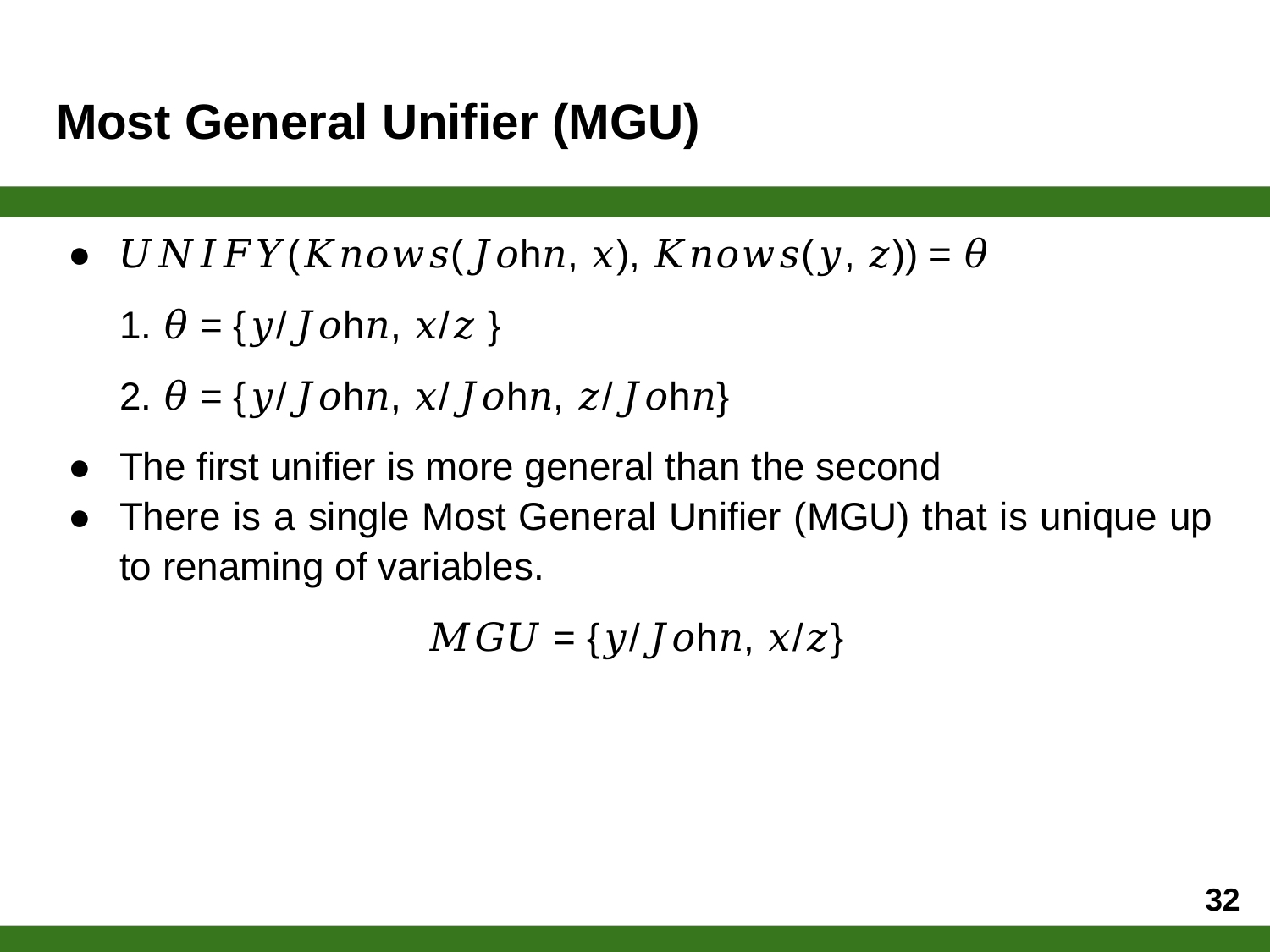

# Most General Unifier (MGU)
𝑈𝑁𝐼𝐹𝑌(𝐾𝑛𝑜𝑤𝑠(𝐽𝑜h𝑛, 𝑥), 𝐾𝑛𝑜𝑤𝑠(𝑦, 𝑧)) = 𝜃
1. 𝜃 = {𝑦/𝐽𝑜h𝑛, 𝑥/𝑧 }
2. 𝜃 = {𝑦/𝐽𝑜h𝑛, 𝑥/𝐽𝑜h𝑛, 𝑧/𝐽𝑜h𝑛}
The first unifier is more general than the second
There is a single Most General Unifier (MGU) that is unique up to renaming of variables.
𝑀𝐺𝑈 = {𝑦/𝐽𝑜h𝑛, 𝑥/𝑧}
32